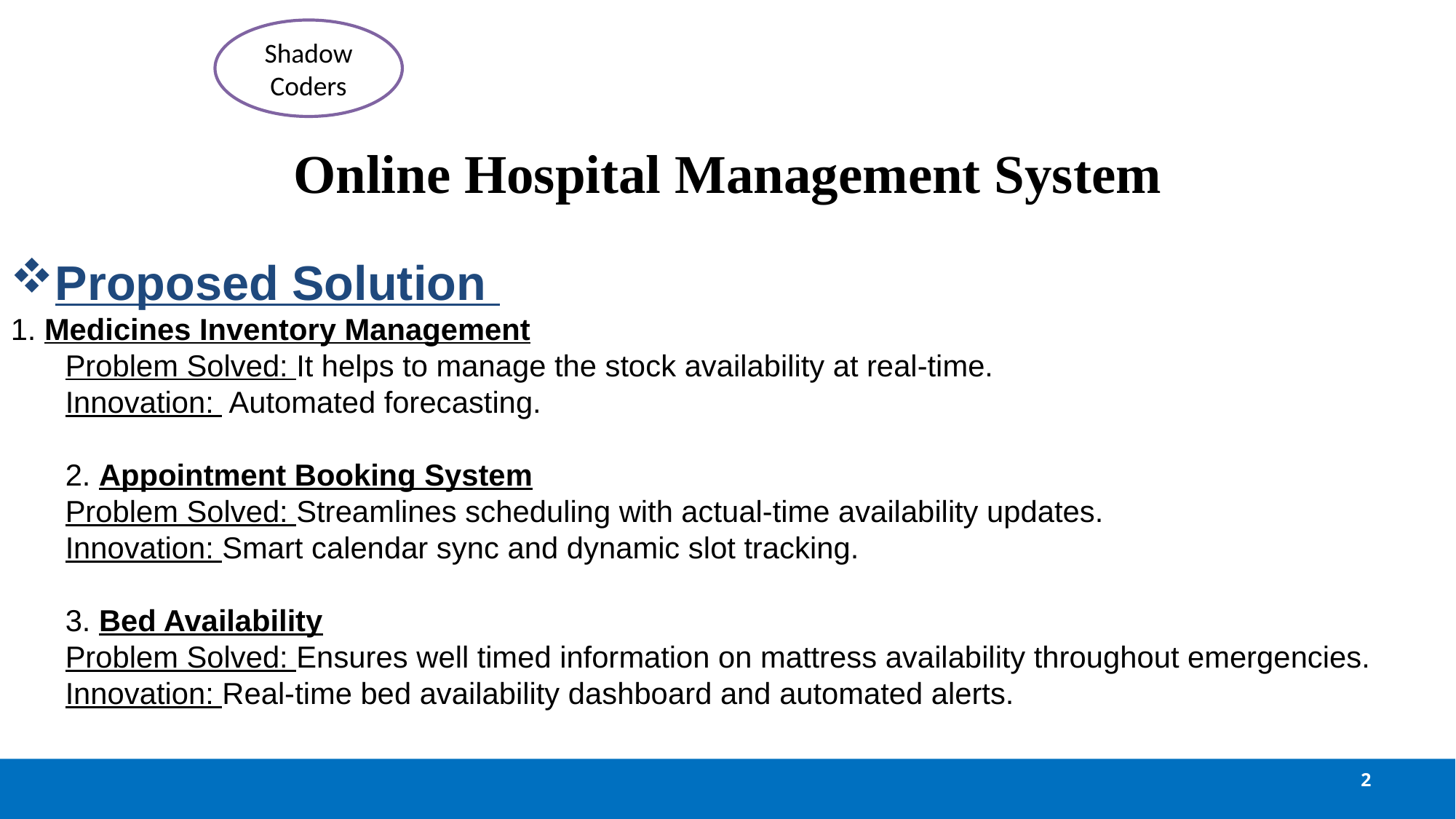

Shadow Coders
# Online Hospital Management System
Proposed Solution
1. Medicines Inventory Management
Problem Solved: It helps to manage the stock availability at real-time.
Innovation:  Automated forecasting.

2. Appointment Booking System
Problem Solved: Streamlines scheduling with actual-time availability updates.
Innovation: Smart calendar sync and dynamic slot tracking.

3. Bed Availability
Problem Solved: Ensures well timed information on mattress availability throughout emergencies.
Innovation: Real-time bed availability dashboard and automated alerts.

2